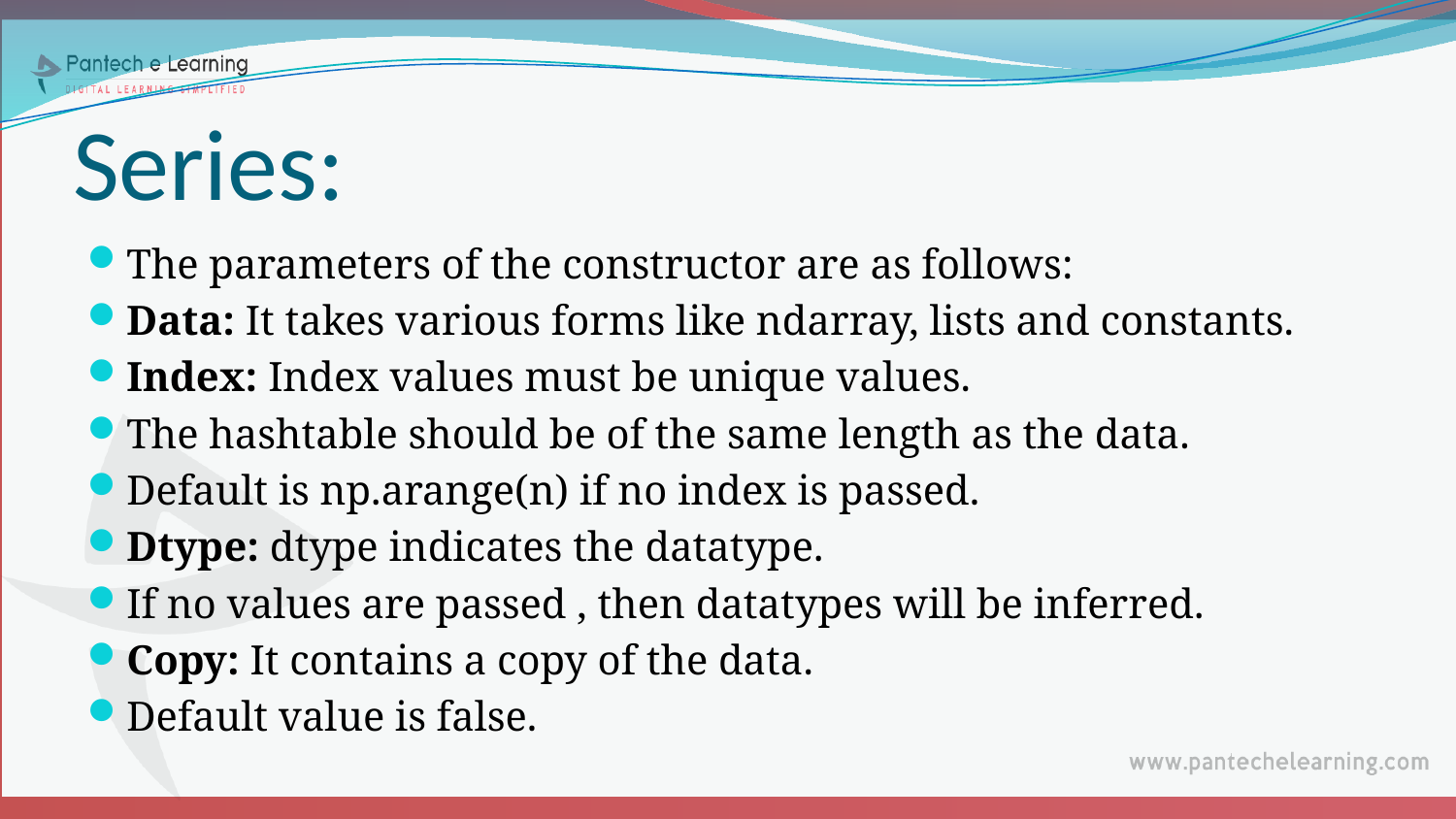

# Series:
The parameters of the constructor are as follows:
Data: It takes various forms like ndarray, lists and constants.
Index: Index values must be unique values.
The hashtable should be of the same length as the data.
Default is np.arange(n) if no index is passed.
Dtype: dtype indicates the datatype.
If no values are passed , then datatypes will be inferred.
Copy: It contains a copy of the data.
Default value is false.